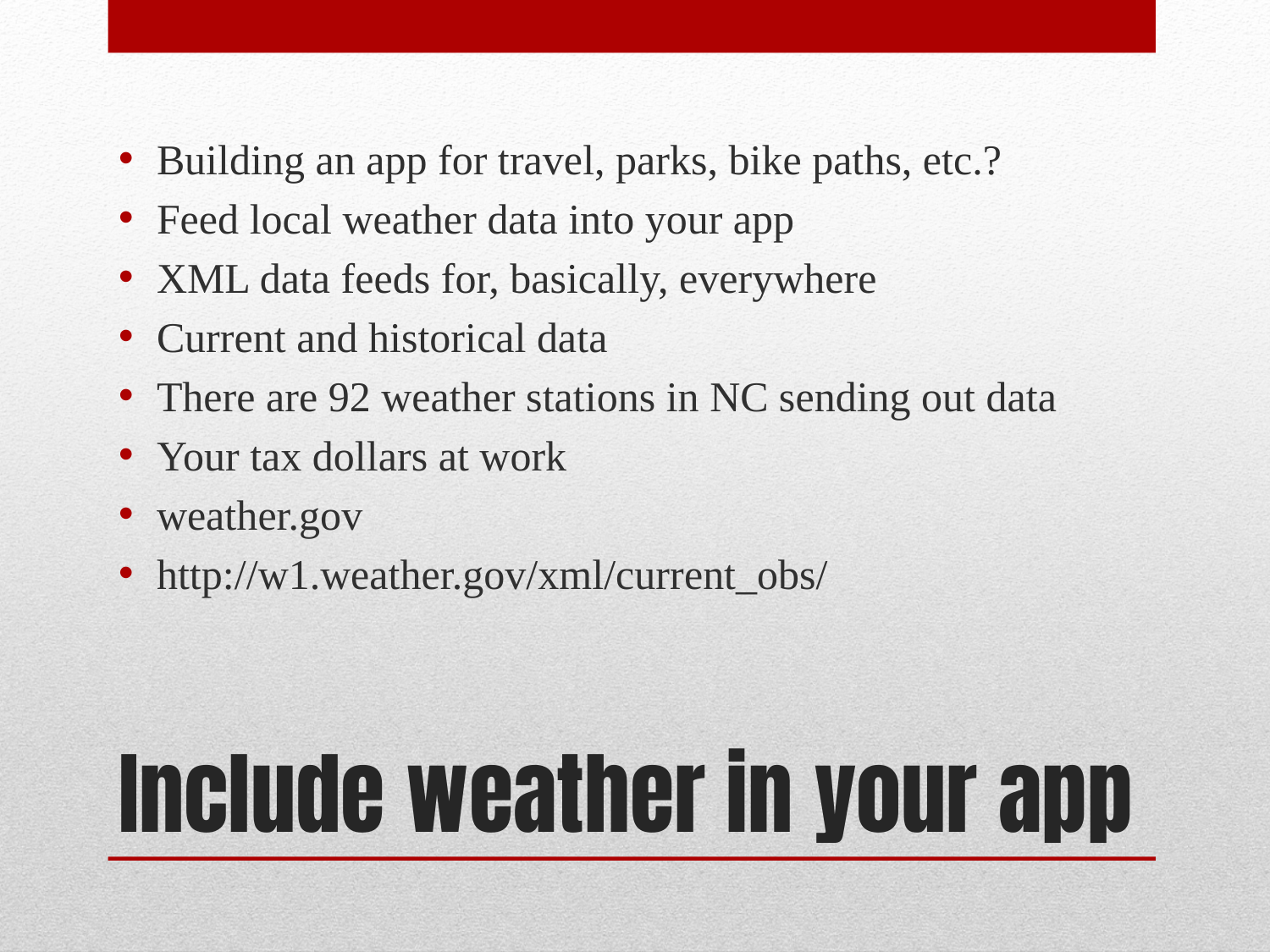

Building an app for travel, parks, bike paths, etc.?
Feed local weather data into your app
XML data feeds for, basically, everywhere
Current and historical data
There are 92 weather stations in NC sending out data
Your tax dollars at work
weather.gov
http://w1.weather.gov/xml/current_obs/
# Include weather in your app